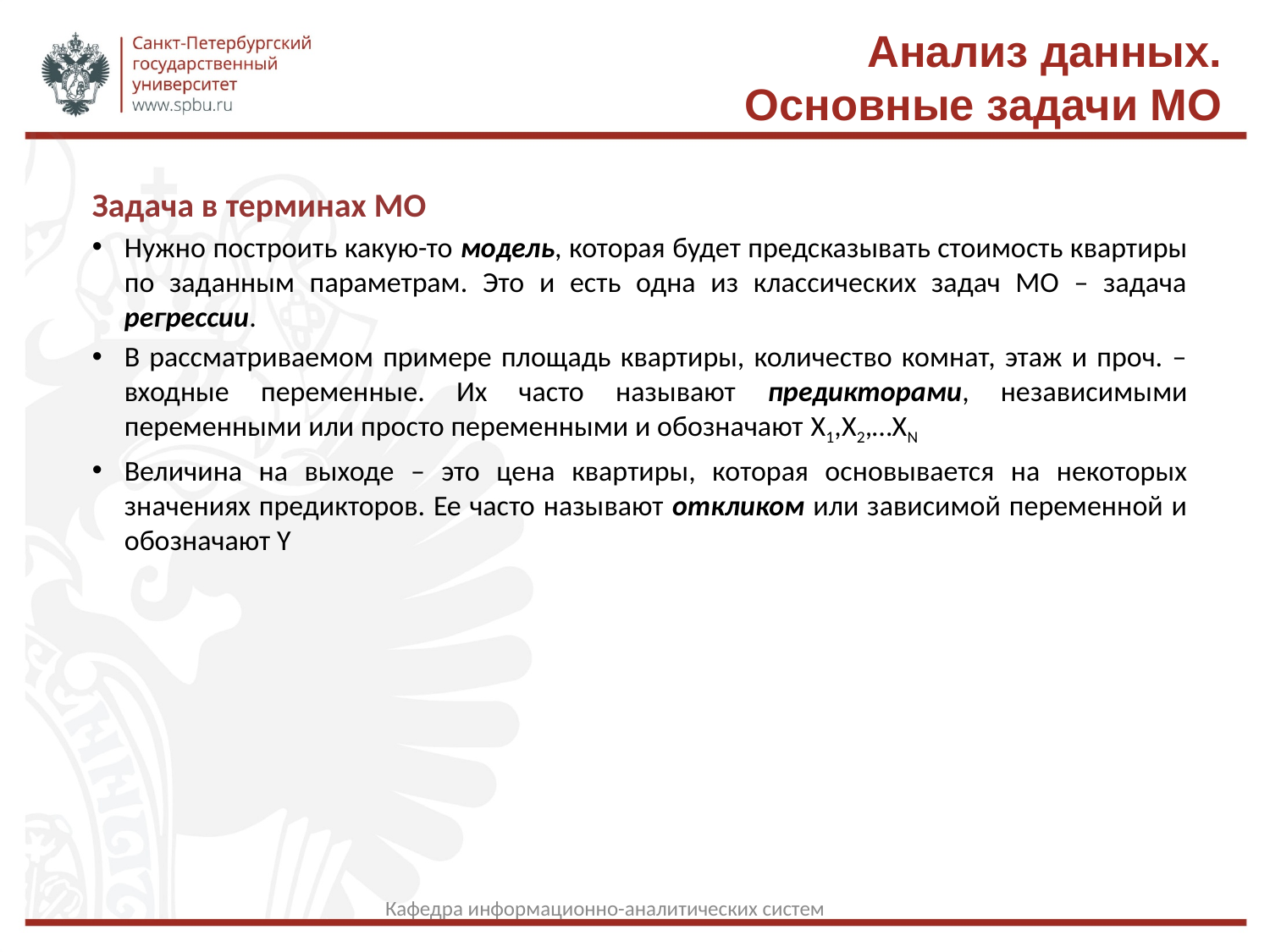

Анализ данных.
Основные задачи МО

Задача в терминах МО
Нужно построить какую-то модель, которая будет предсказывать стоимость квартиры по заданным параметрам. Это и есть одна из классических задач МО – задача регрессии.
В рассматриваемом примере площадь квартиры, количество комнат, этаж и проч. – входные переменные. Их часто называют предикторами, независимыми переменными или просто переменными и обозначают X1,X2,…XN
Величина на выходе – это цена квартиры, которая основывается на некоторых значениях предикторов. Ее часто называют откликом или зависимой переменной и обозначают Y

Кафедра информационно-аналитических систем